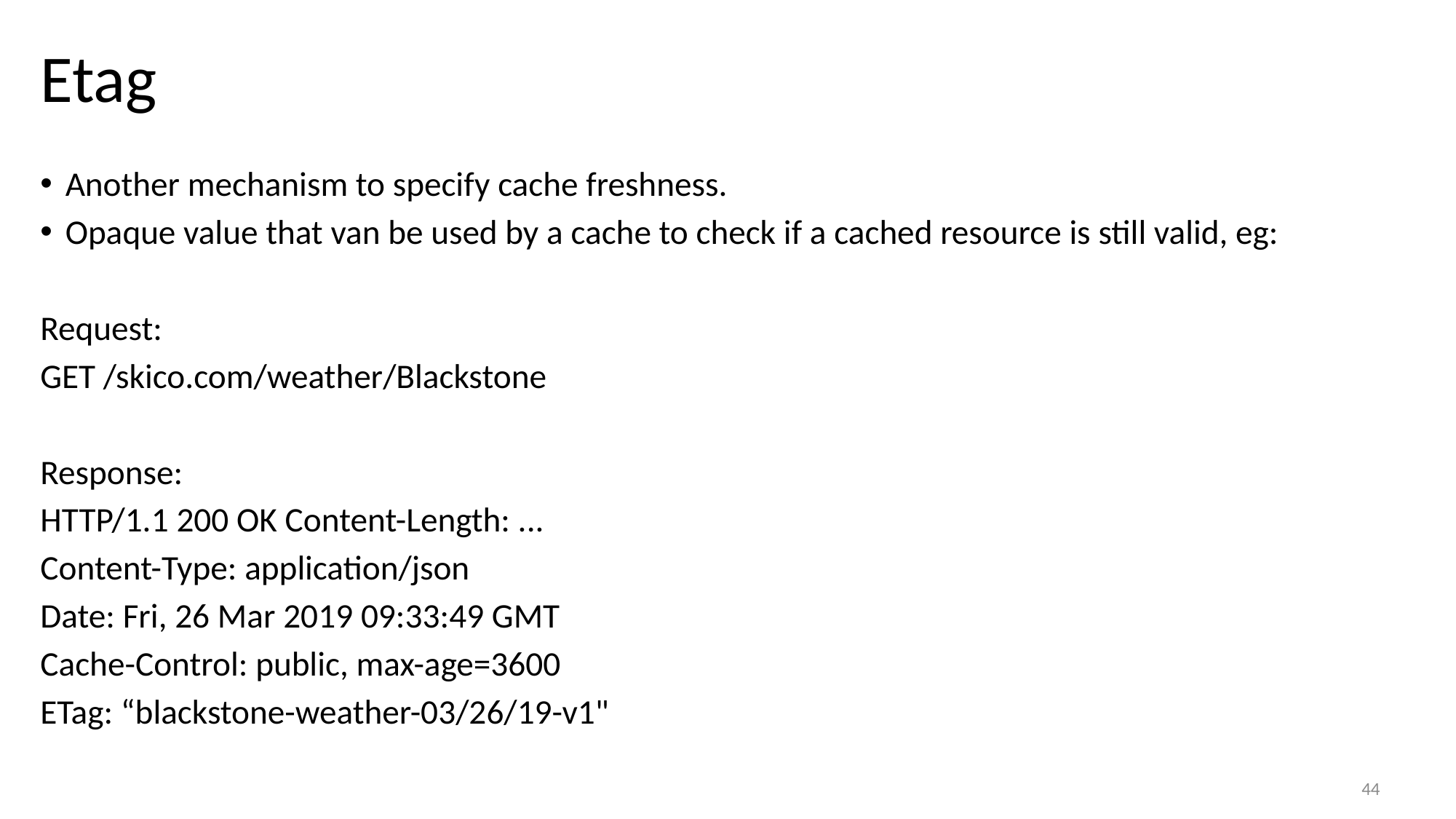

# Etag
Another mechanism to specify cache freshness.
Opaque value that van be used by a cache to check if a cached resource is still valid, eg:

Request:
GET /skico.com/weather/Blackstone

Response:
HTTP/1.1 200 OK Content-Length: ...
Content-Type: application/json
Date: Fri, 26 Mar 2019 09:33:49 GMT
Cache-Control: public, max-age=3600
ETag: “blackstone-weather-03/26/19-v1"